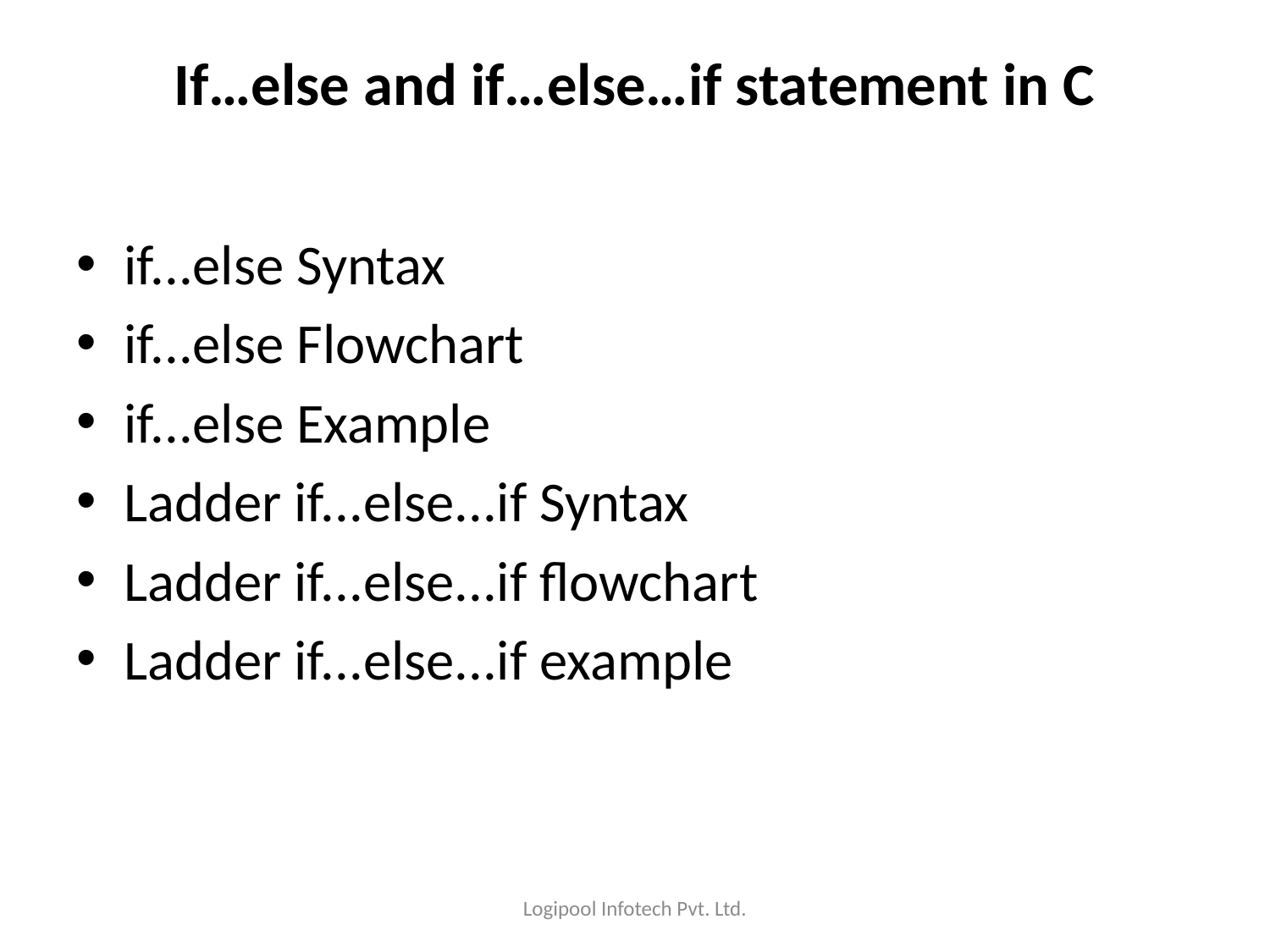

# If…else and if…else…if statement in C
if...else Syntax
if...else Flowchart
if...else Example
Ladder if...else...if Syntax
Ladder if...else...if flowchart
Ladder if...else...if example

Logipool Infotech Pvt. Ltd.